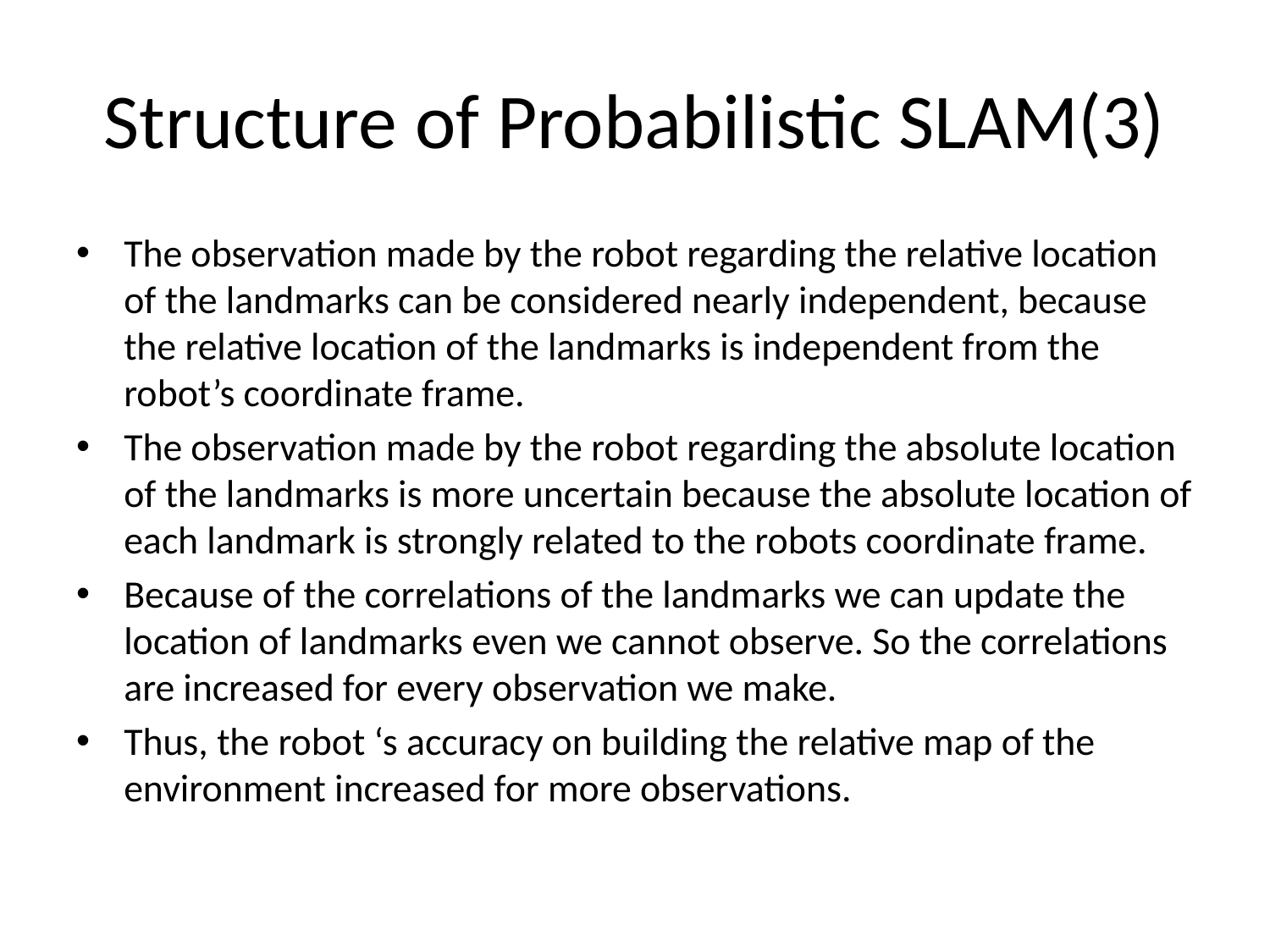

# Structure of Probabilistic SLAM(3)
The observation made by the robot regarding the relative location of the landmarks can be considered nearly independent, because the relative location of the landmarks is independent from the robot’s coordinate frame.
The observation made by the robot regarding the absolute location of the landmarks is more uncertain because the absolute location of each landmark is strongly related to the robots coordinate frame.
Because of the correlations of the landmarks we can update the location of landmarks even we cannot observe. So the correlations are increased for every observation we make.
Thus, the robot ‘s accuracy on building the relative map of the environment increased for more observations.